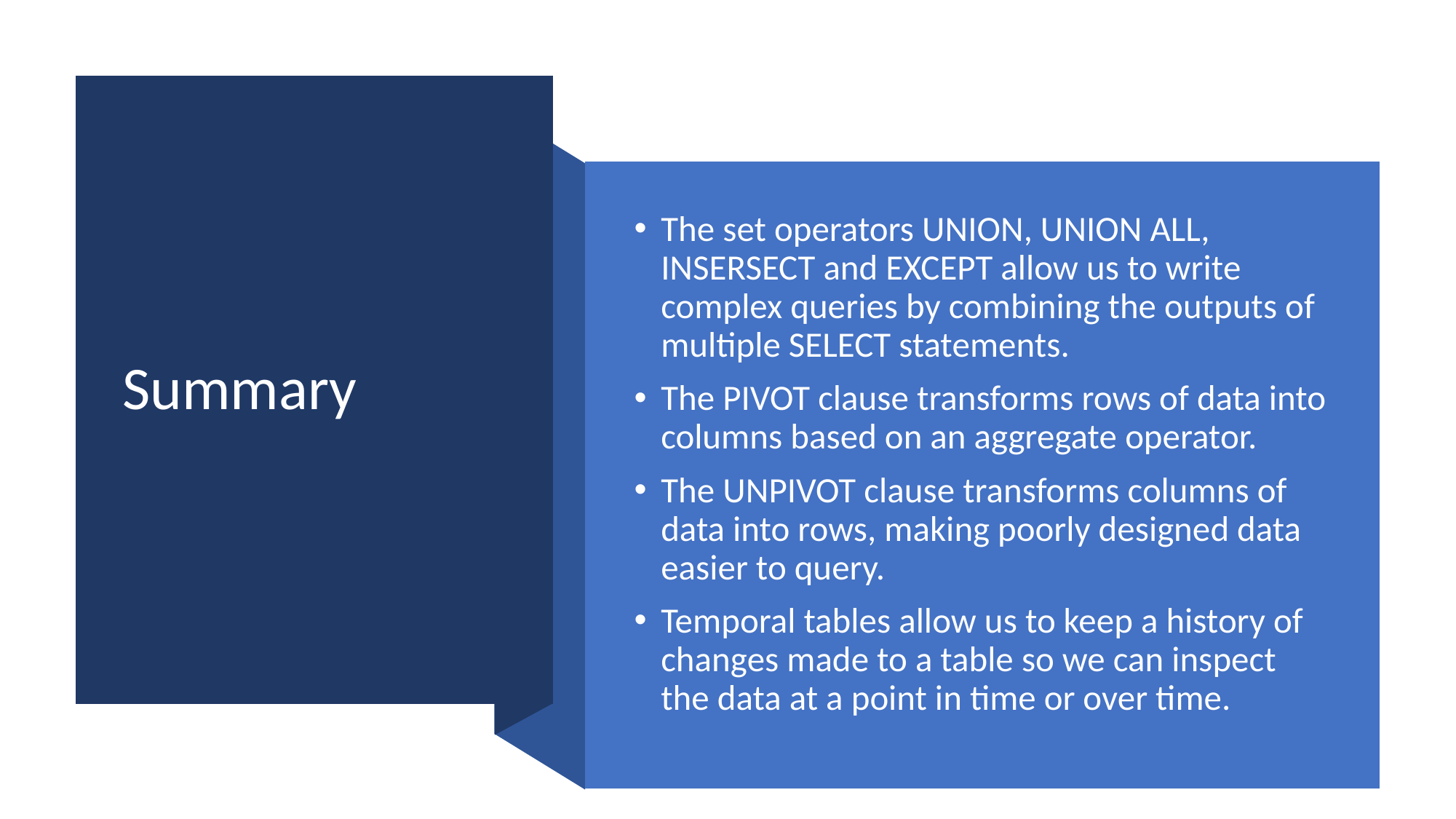

# Summary

The set operators UNION, UNION ALL, INSERSECT and EXCEPT allow us to write complex queries by combining the outputs of multiple SELECT statements.
The PIVOT clause transforms rows of data into columns based on an aggregate operator.
The UNPIVOT clause transforms columns of data into rows, making poorly designed data easier to query.
Temporal tables allow us to keep a history of changes made to a table so we can inspect the data at a point in time or over time.